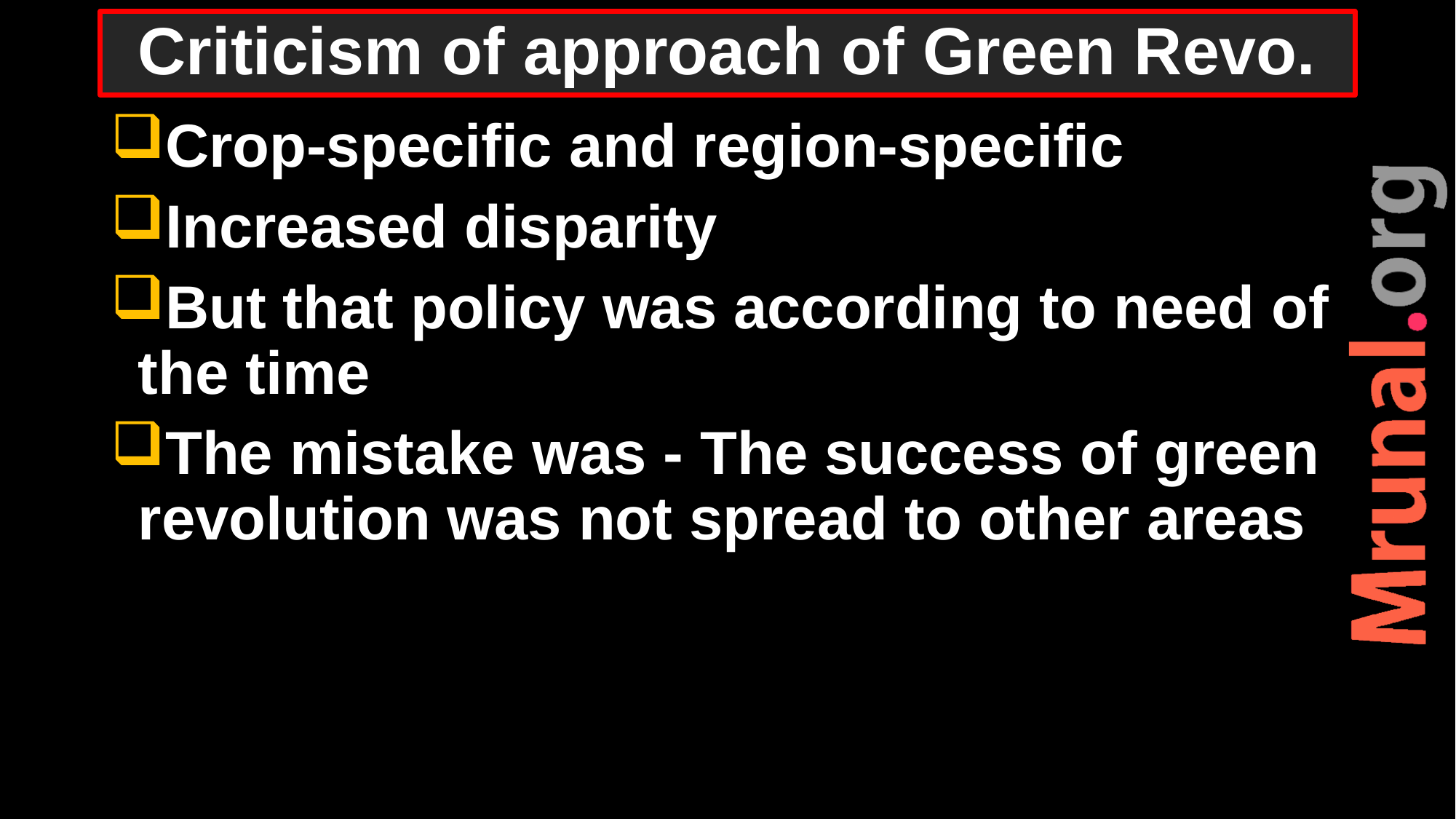

# Criticism of approach of Green Revo.
Crop-specific and region-specific
Increased disparity
But that policy was according to need of the time
The mistake was - The success of green revolution was not spread to other areas